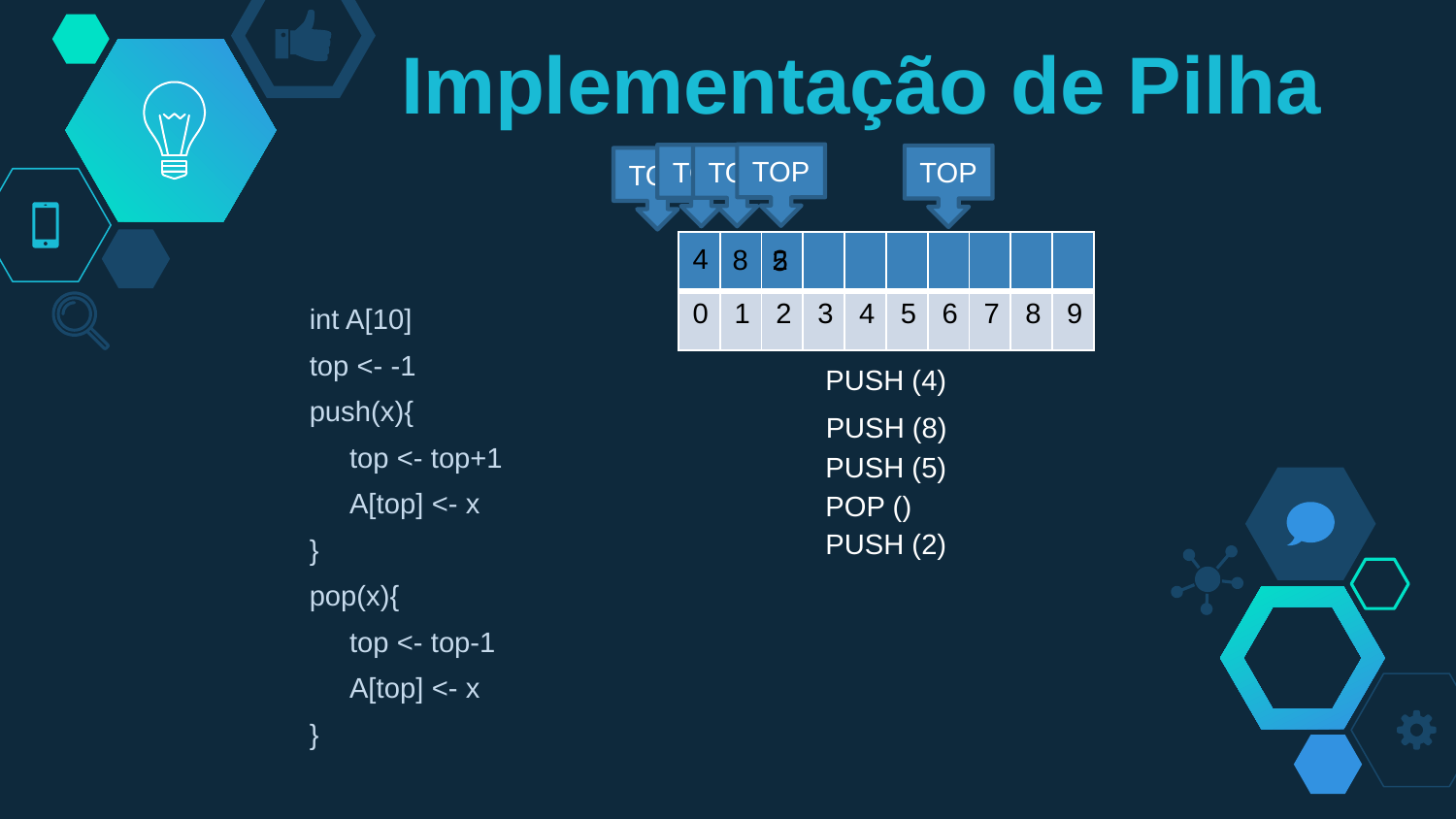

# Implementação de Pilha
TOP
TOP
TOP
TOP
TOP
|  |  |  |  |  |  |  |  |  |  |
| --- | --- | --- | --- | --- | --- | --- | --- | --- | --- |
| 0 | 1 | 2 | 3 | 4 | 5 | 6 | 7 | 8 | 9 |
4
8
2
5
int A[10]
top <- -1
push(x){
     top <- top+1
     A[top] <- x
}
pop(x){
     top <- top-1
     A[top] <- x
}

PUSH (4)
PUSH (8)
PUSH (5)
POP ()
PUSH (2)